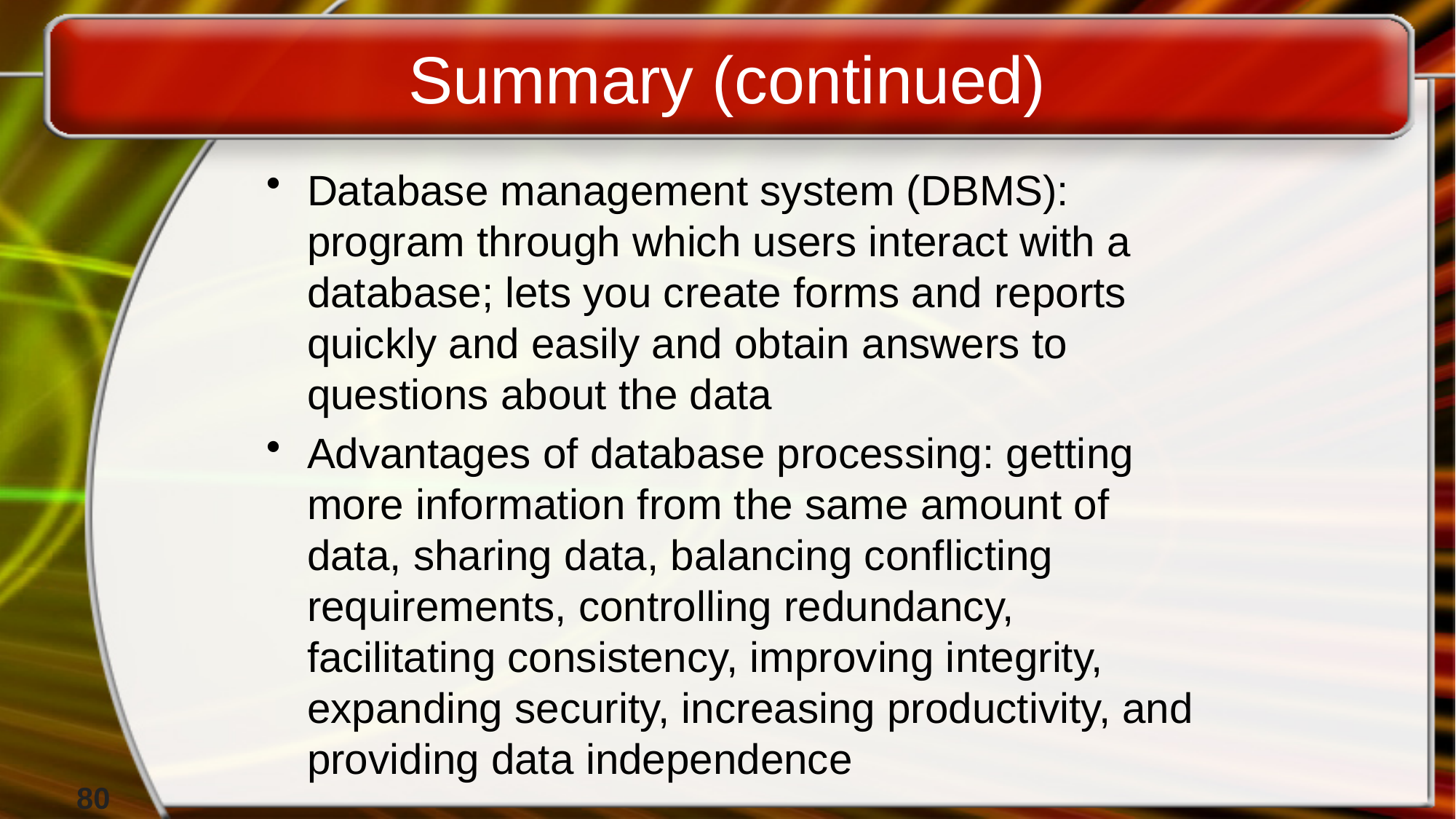

# Summary (continued)
Database management system (DBMS): program through which users interact with a database; lets you create forms and reports quickly and easily and obtain answers to questions about the data
Advantages of database processing: getting more information from the same amount of data, sharing data, balancing conflicting requirements, controlling redundancy, facilitating consistency, improving integrity, expanding security, increasing productivity, and providing data independence
80